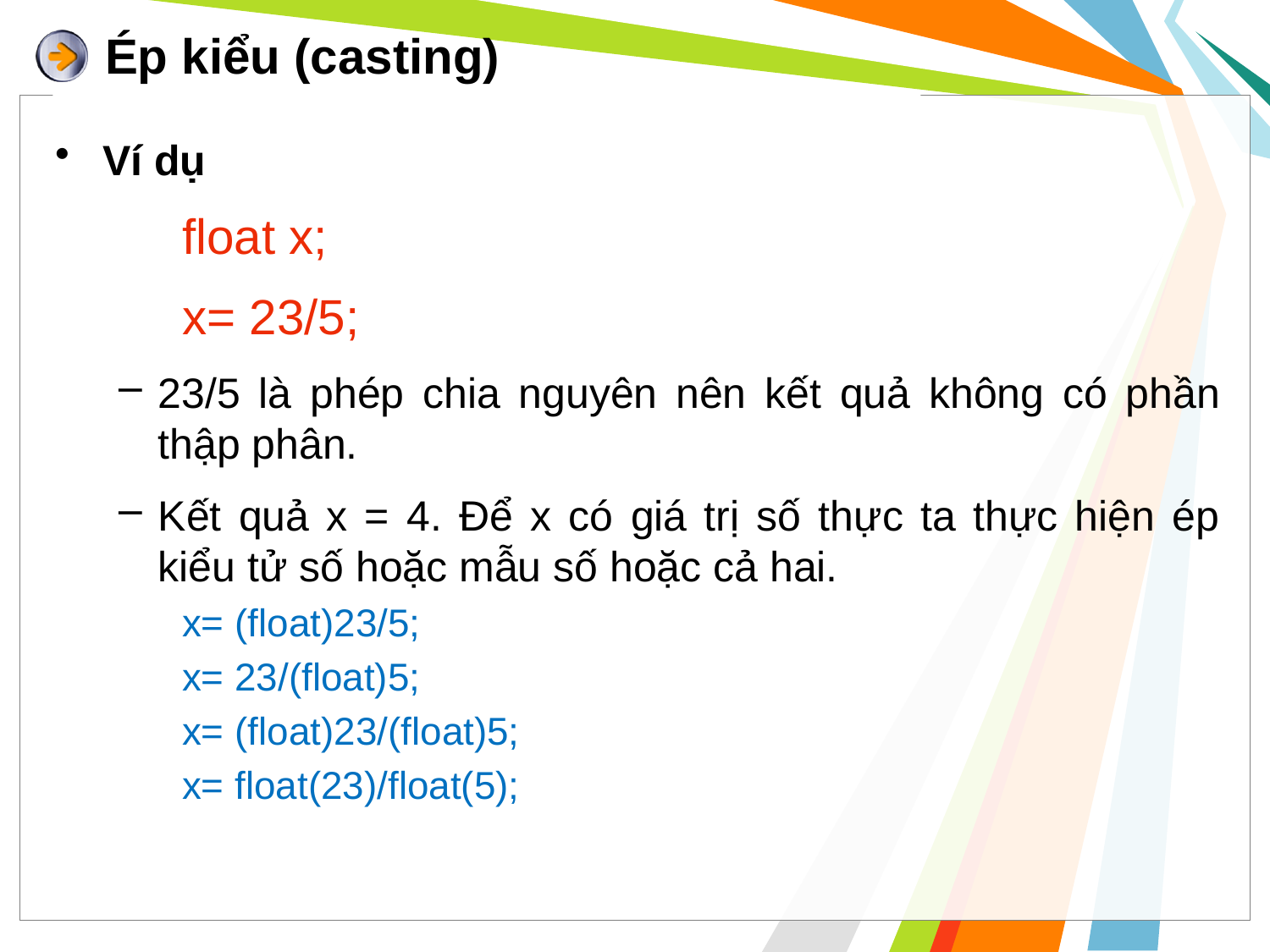

# Ép kiểu (casting)
Ví dụ
float x;
x= 23/5;
23/5 là phép chia nguyên nên kết quả không có phần thập phân.
Kết quả x = 4. Để x có giá trị số thực ta thực hiện ép kiểu tử số hoặc mẫu số hoặc cả hai.
x= (float)23/5;
x= 23/(float)5;
x= (float)23/(float)5;
x= float(23)/float(5);